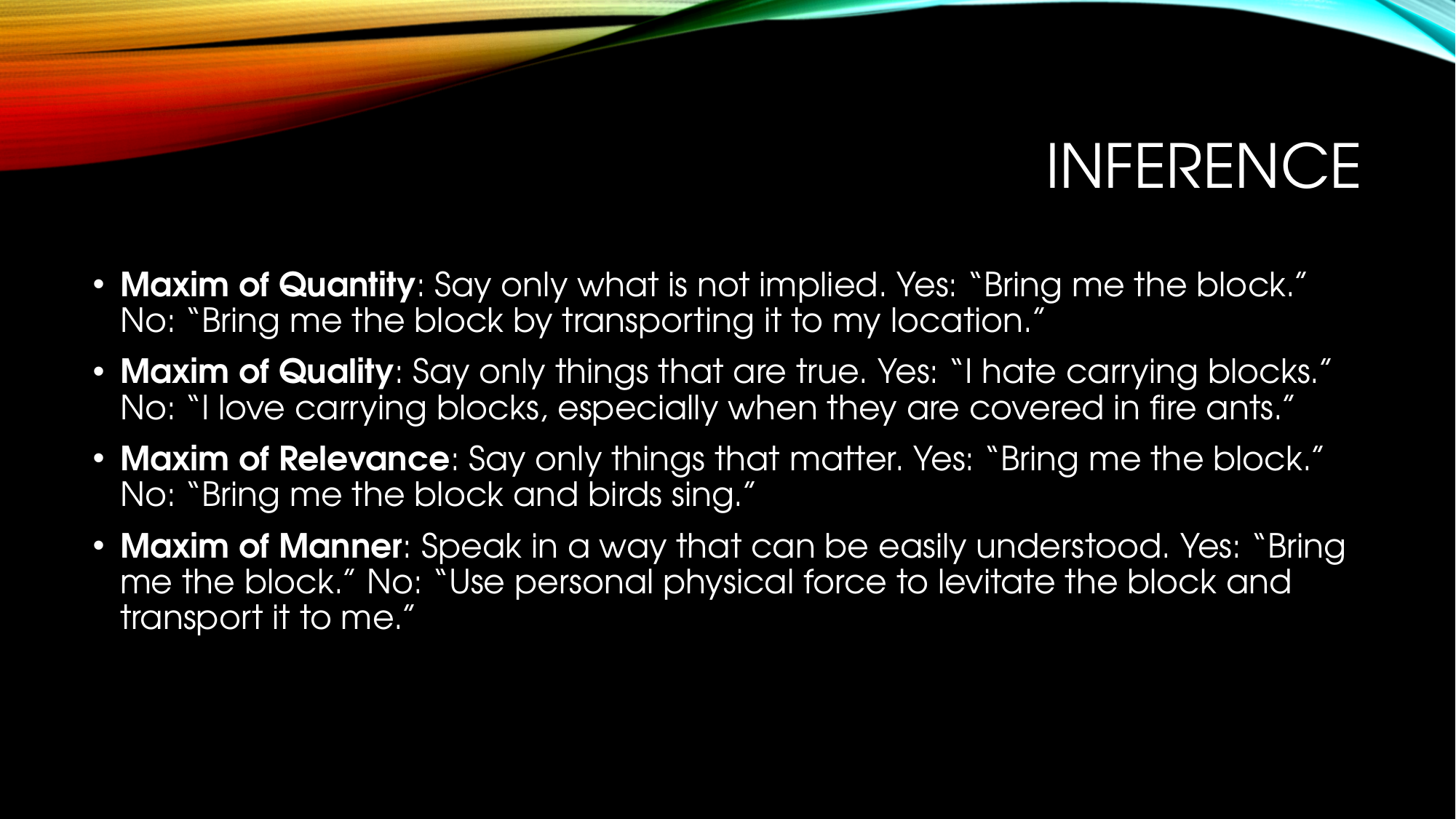

# Inference
Maxim of Quantity: Say only what is not implied. Yes: “Bring me the block.” No: “Bring me the block by transporting it to my location.”
Maxim of Quality: Say only things that are true. Yes: “I hate carrying blocks.” No: “I love carrying blocks, especially when they are covered in fire ants.”
Maxim of Relevance: Say only things that matter. Yes: “Bring me the block.” No: “Bring me the block and birds sing.”
Maxim of Manner: Speak in a way that can be easily understood. Yes: “Bring me the block.” No: “Use personal physical force to levitate the block and transport it to me.”